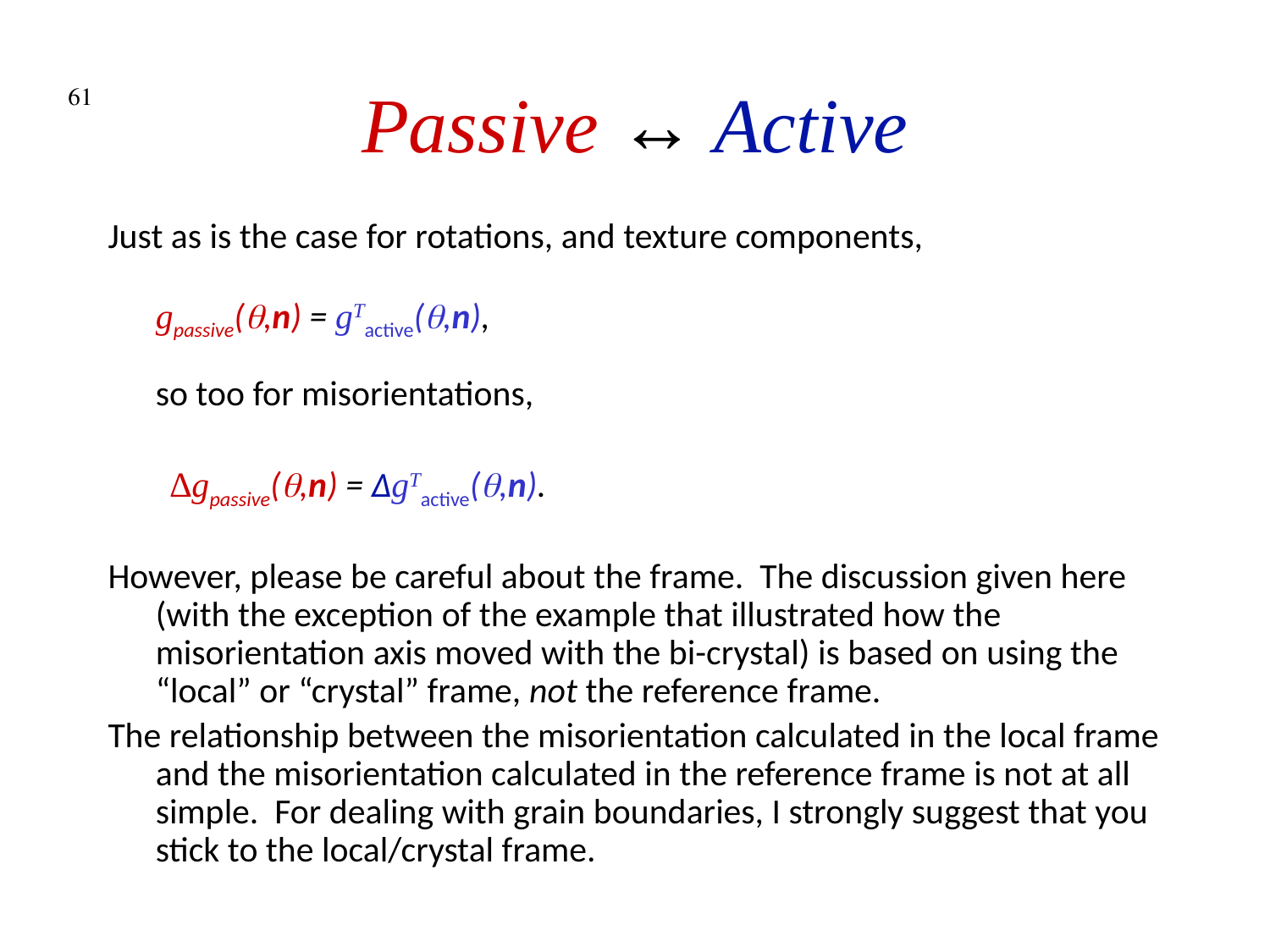

# Passive ↔ Active
61
Just as is the case for rotations, and texture components,
gpassive(θ,n) = gTactive(θ,n),
so too for misorientations,
       ∆gpassive(θ,n) = ∆gTactive(θ,n).

However, please be careful about the frame.  The discussion given here (with the exception of the example that illustrated how the misorientation axis moved with the bi-crystal) is based on using the “local” or “crystal” frame, not the reference frame.
The relationship between the misorientation calculated in the local frame and the misorientation calculated in the reference frame is not at all simple.  For dealing with grain boundaries, I strongly suggest that you stick to the local/crystal frame.